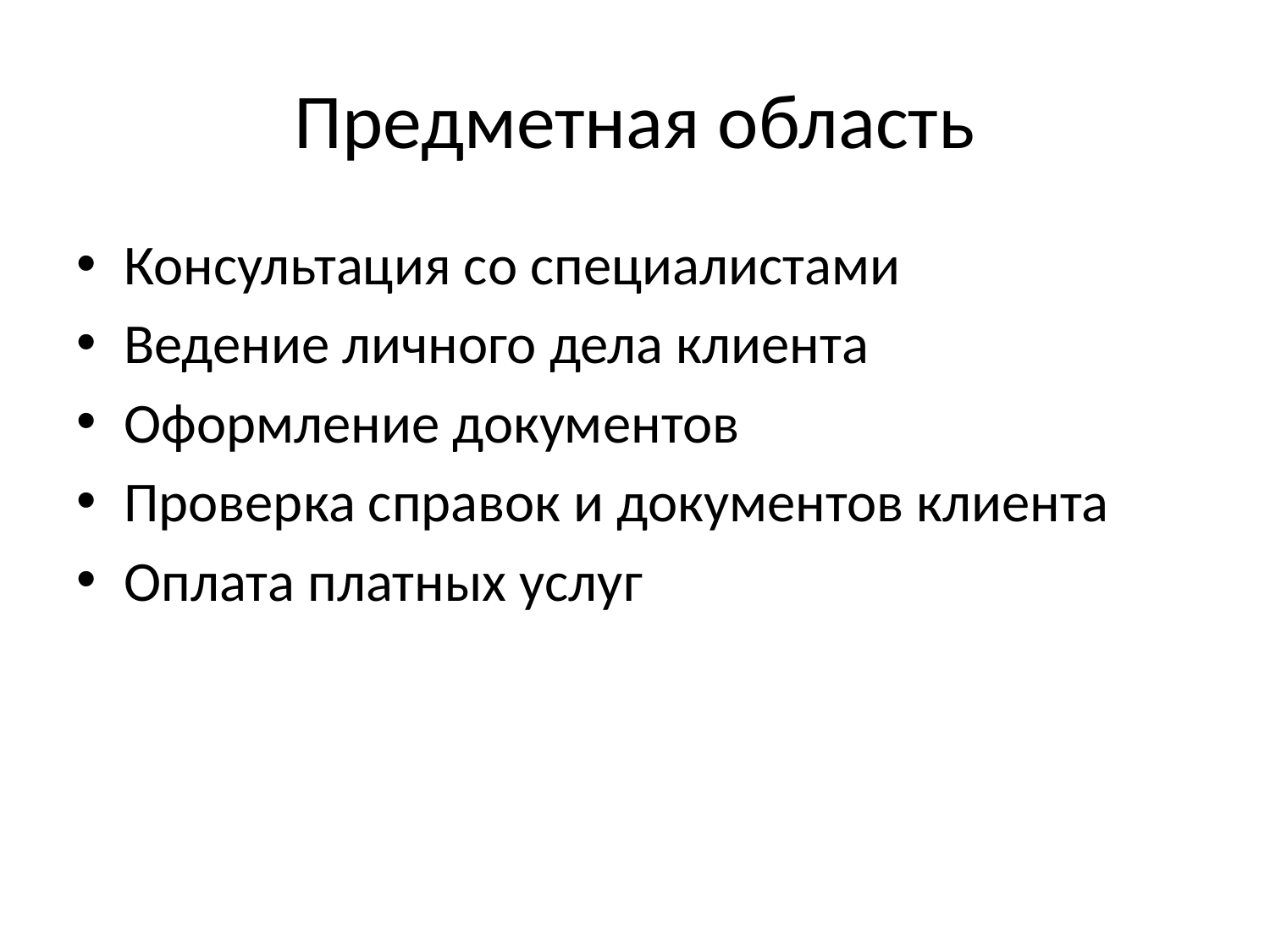

# Предметная область
Консультация со специалистами
Ведение личного дела клиента
Оформление документов
Проверка справок и документов клиента
Оплата платных услуг